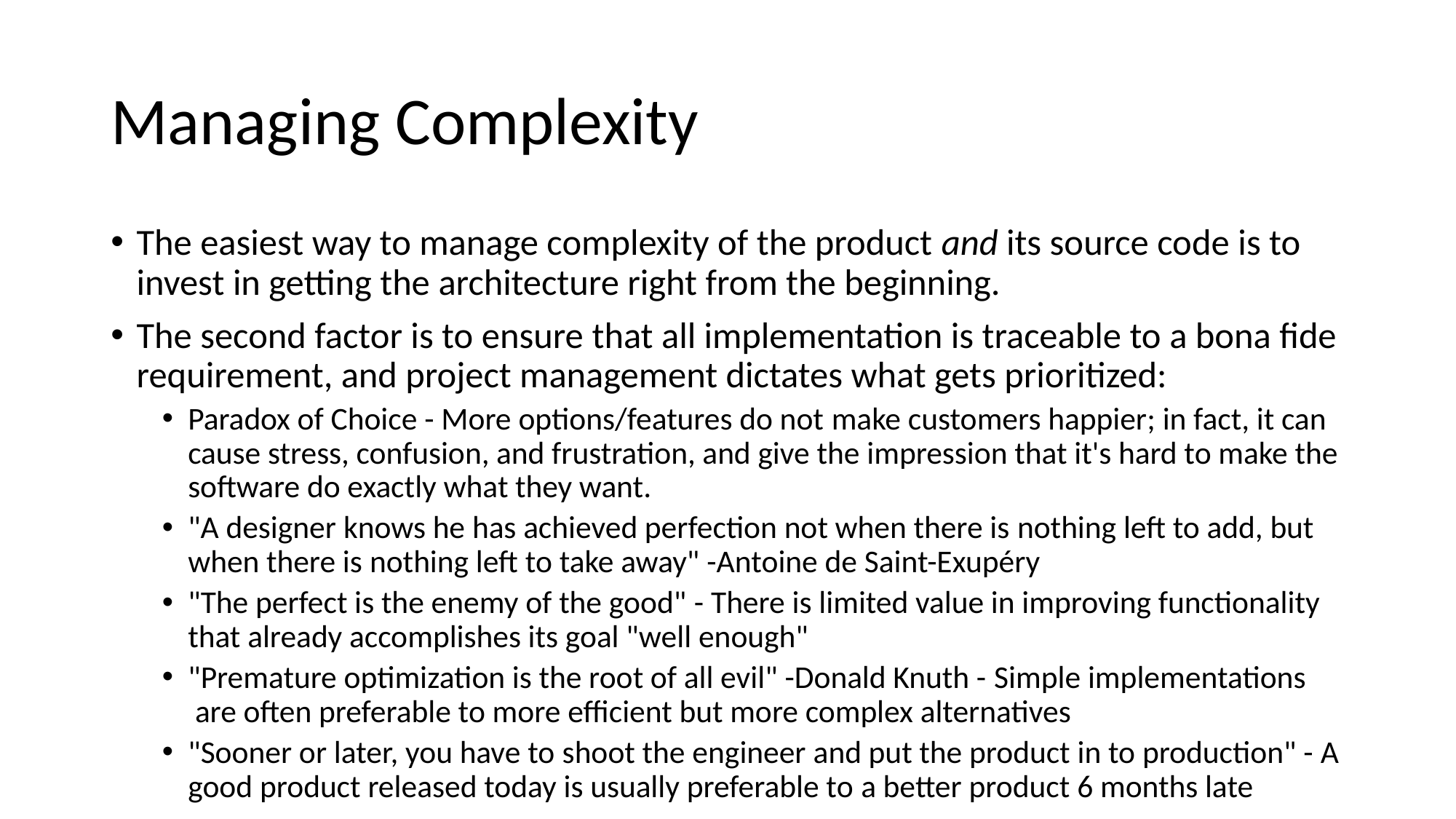

# Managing Complexity
The easiest way to manage complexity of the product and its source code is to invest in getting the architecture right from the beginning.
The second factor is to ensure that all implementation is traceable to a bona fide requirement, and project management dictates what gets prioritized:
Paradox of Choice - More options/features do not make customers happier; in fact, it can cause stress, confusion, and frustration, and give the impression that it's hard to make the software do exactly what they want.
"A designer knows he has achieved perfection not when there is nothing left to add, but when there is nothing left to take away" -Antoine de Saint-Exupéry
"The perfect is the enemy of the good" - There is limited value in improving functionality that already accomplishes its goal "well enough"
"Premature optimization is the root of all evil" -Donald Knuth - Simple implementations
 are often preferable to more efficient but more complex alternatives
"Sooner or later, you have to shoot the engineer and put the product in to production" - A good product released today is usually preferable to a better product 6 months late